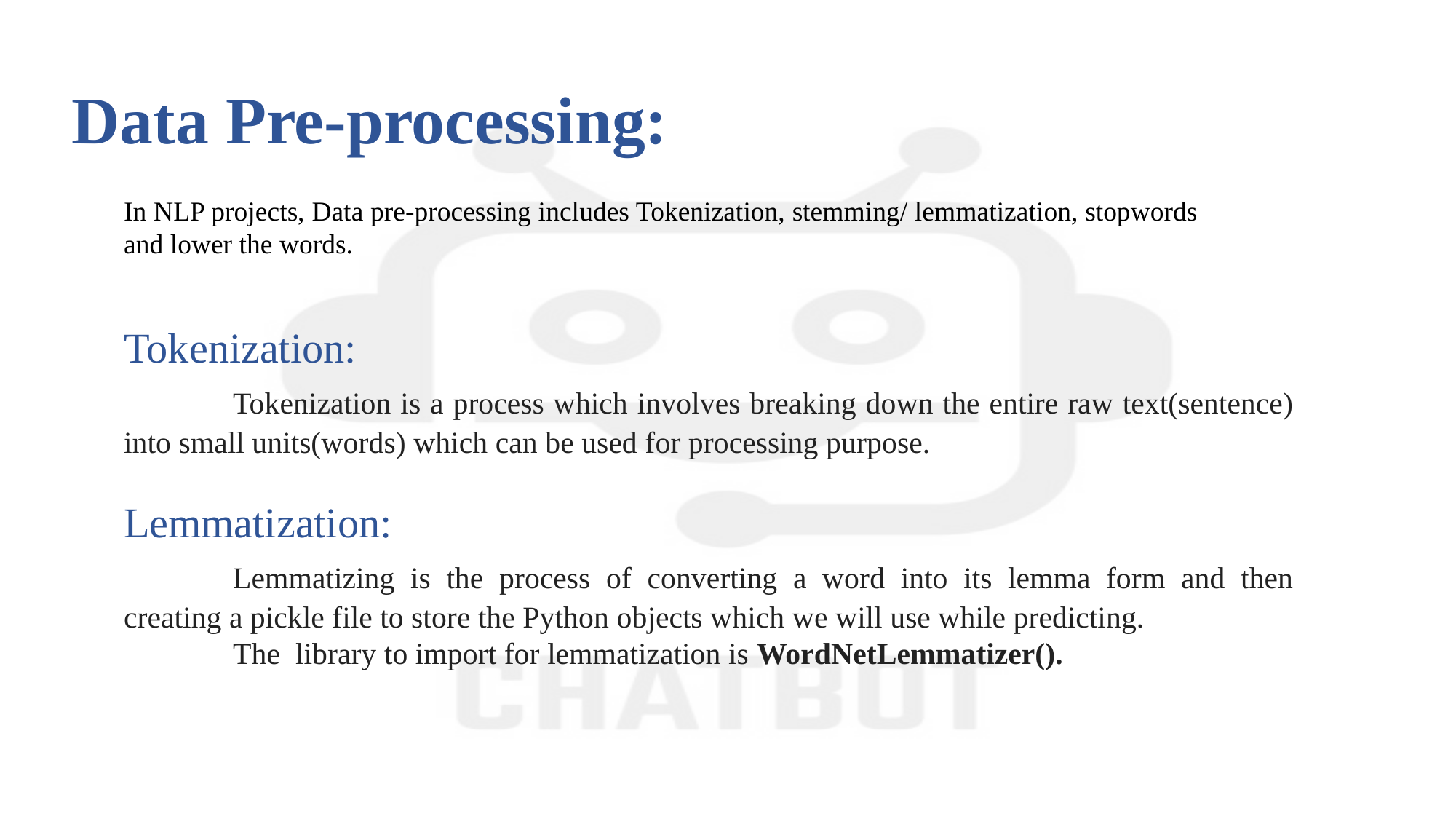

Data Pre-processing:
In NLP projects, Data pre-processing includes Tokenization, stemming/ lemmatization, stopwords and lower the words.
Tokenization:
	Tokenization is a process which involves breaking down the entire raw text(sentence) into small units(words) which can be used for processing purpose.

Lemmatization:
	Lemmatizing is the process of converting a word into its lemma form and then creating a pickle file to store the Python objects which we will use while predicting.
	The  library to import for lemmatization is WordNetLemmatizer().